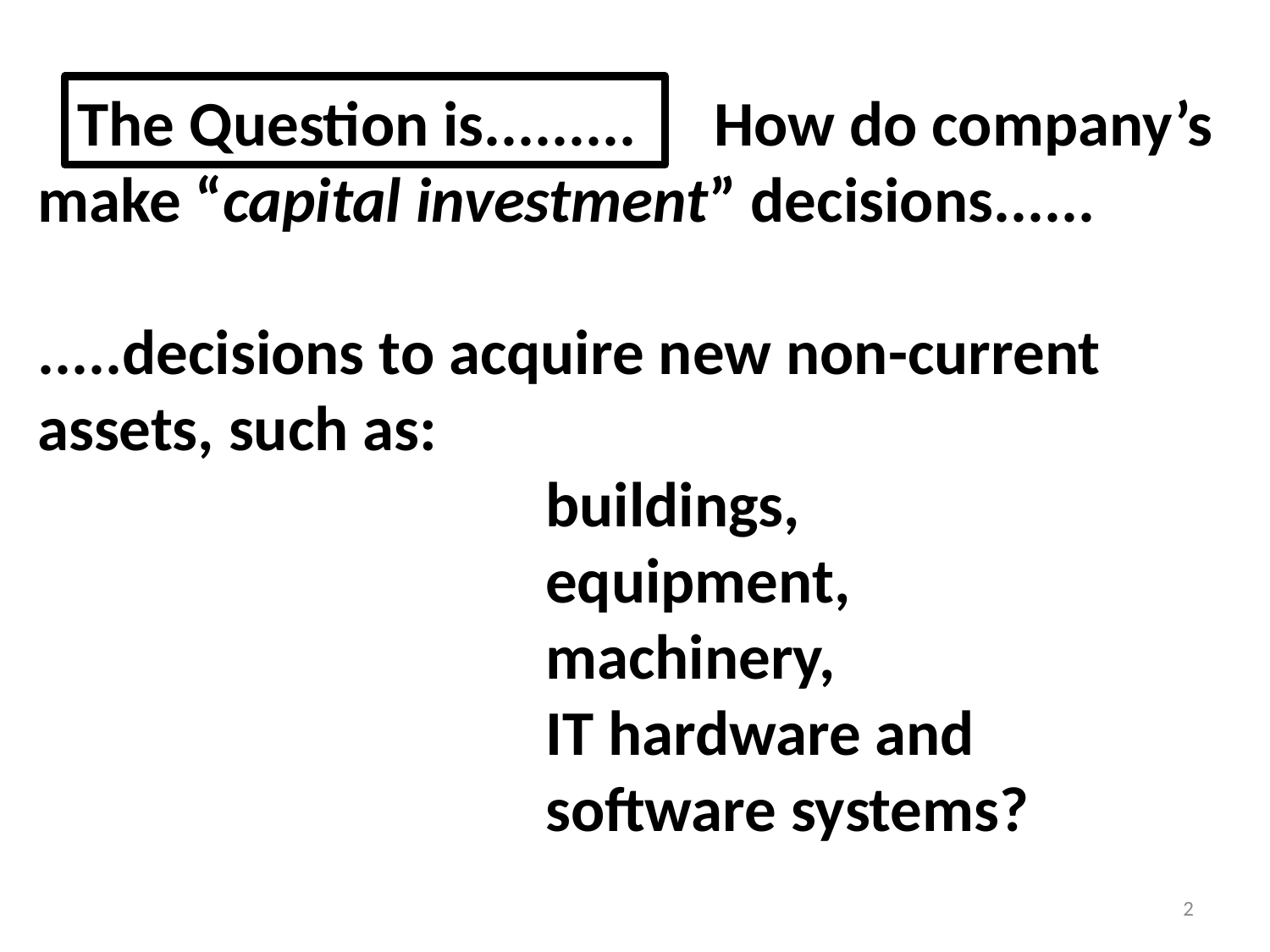

How do company’s make “capital investment” decisions......

.....decisions to acquire new non-current  assets, such as:
				buildings,
				equipment,
				machinery,
				IT hardware and
				software systems?

Such new investments in non-current assets is expected to be productive: meaning it is expected to produce additional profits and cashflows.

There is also a need to invest in working capital (current assets – current liabilities) which is necessary and it should be adequate (not over or under invest) since such expenditure is not productive.

									  .
The Question is.........
2